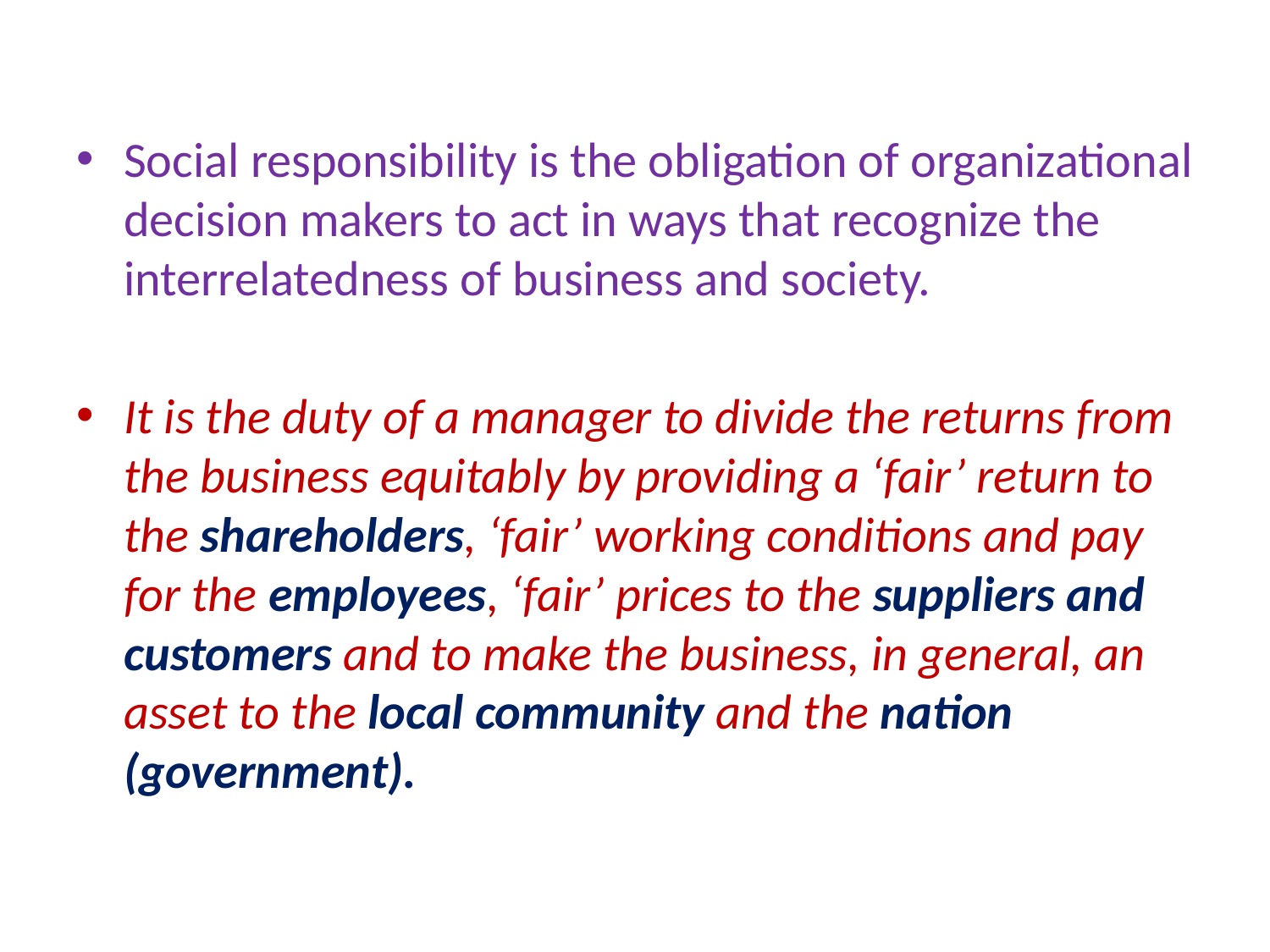

Social responsibility is the obligation of organizational decision makers to act in ways that recognize the interrelatedness of business and society.

It is the duty of a manager to divide the returns from the business equitably by providing a ‘fair’ return to the shareholders, ‘fair’ working conditions and pay for the employees, ‘fair’ prices to the suppliers and customers and to make the business, in general, an asset to the local community and the nation (government).